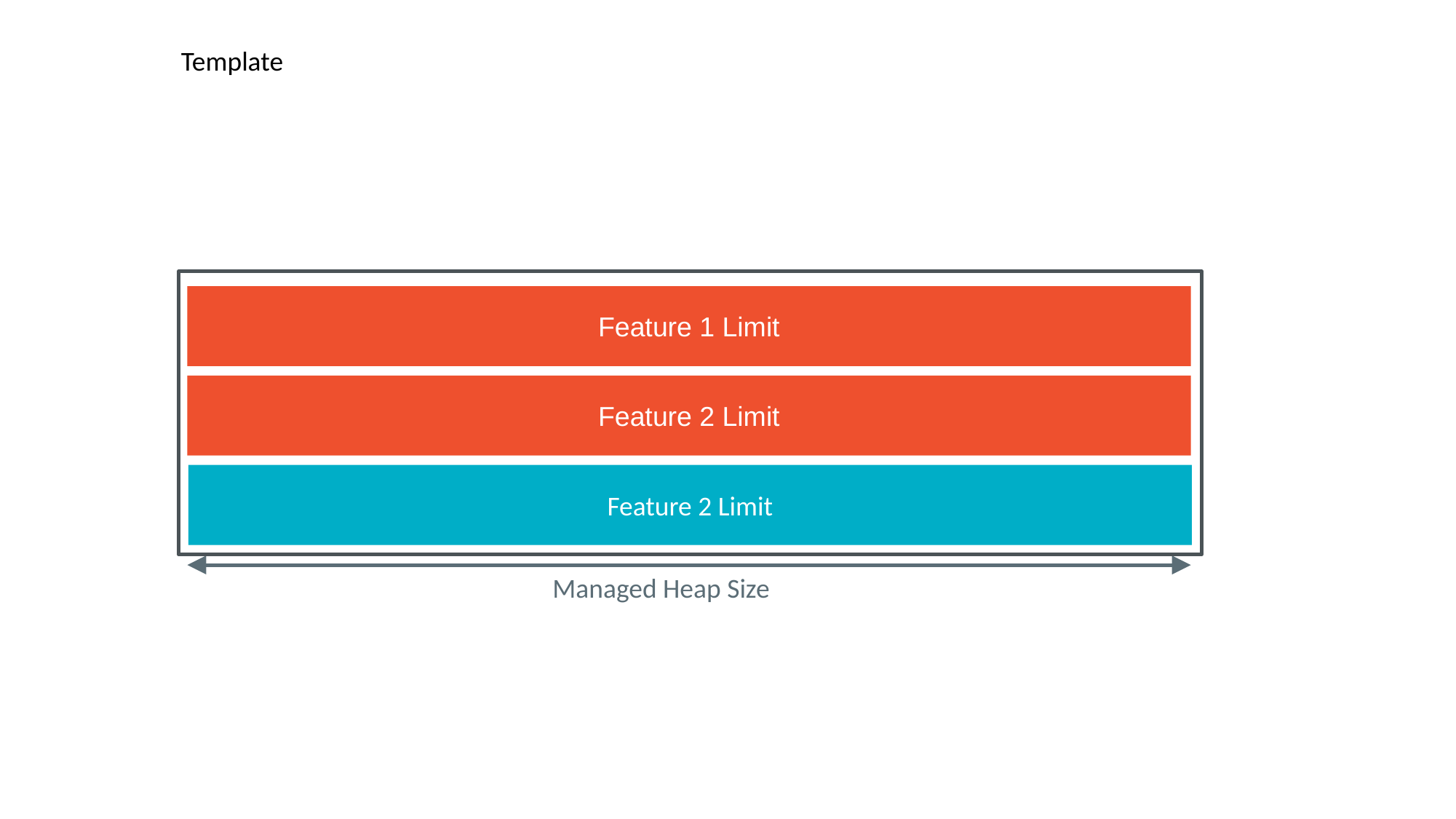

Template

Feature 1 Limit
Feature 2 Limit
Feature 2 Limit
Managed Heap Size